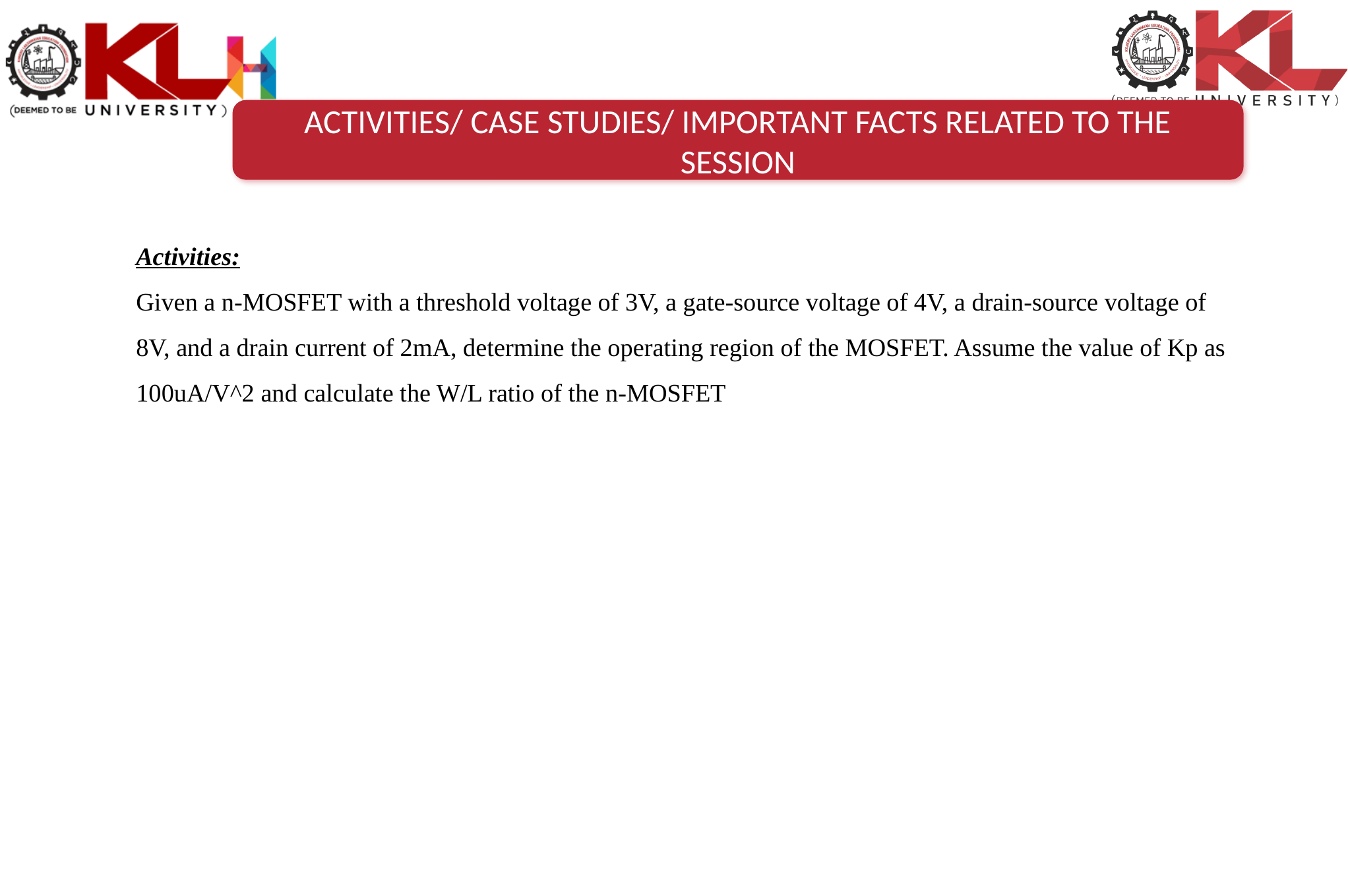

ACTIVITIES/ CASE STUDIES/ IMPORTANT FACTS RELATED TO THE SESSION
Activities:
Given a n-MOSFET with a threshold voltage of 3V, a gate-source voltage of 4V, a drain-source voltage of 8V, and a drain current of 2mA, determine the operating region of the MOSFET. Assume the value of Kp as 100uA/V^2 and calculate the W/L ratio of the n-MOSFET